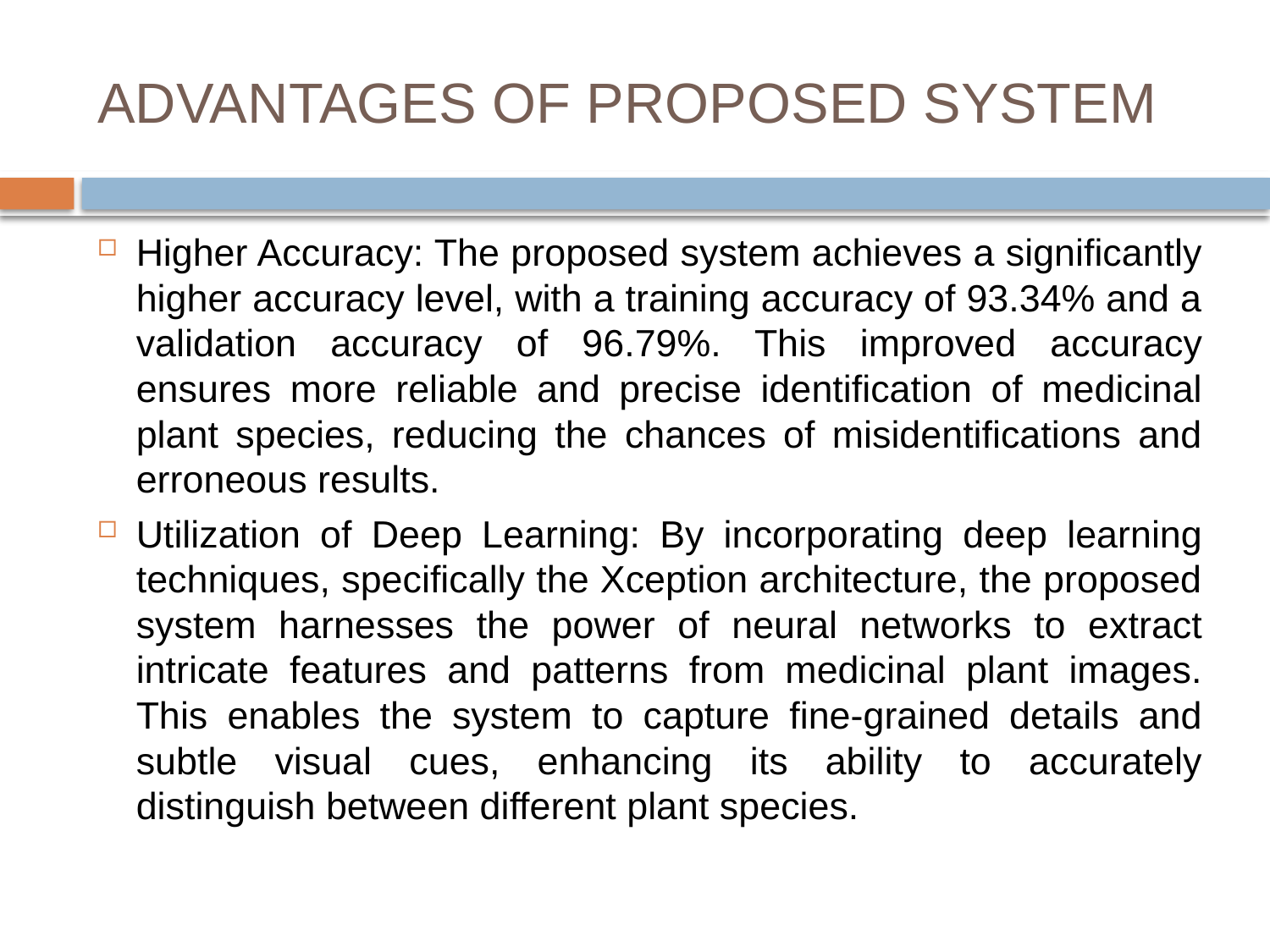

# ADVANTAGES OF PROPOSED SYSTEM
Higher Accuracy: The proposed system achieves a significantly higher accuracy level, with a training accuracy of 93.34% and a validation accuracy of 96.79%. This improved accuracy ensures more reliable and precise identification of medicinal plant species, reducing the chances of misidentifications and erroneous results.
Utilization of Deep Learning: By incorporating deep learning techniques, specifically the Xception architecture, the proposed system harnesses the power of neural networks to extract intricate features and patterns from medicinal plant images. This enables the system to capture fine-grained details and subtle visual cues, enhancing its ability to accurately distinguish between different plant species.